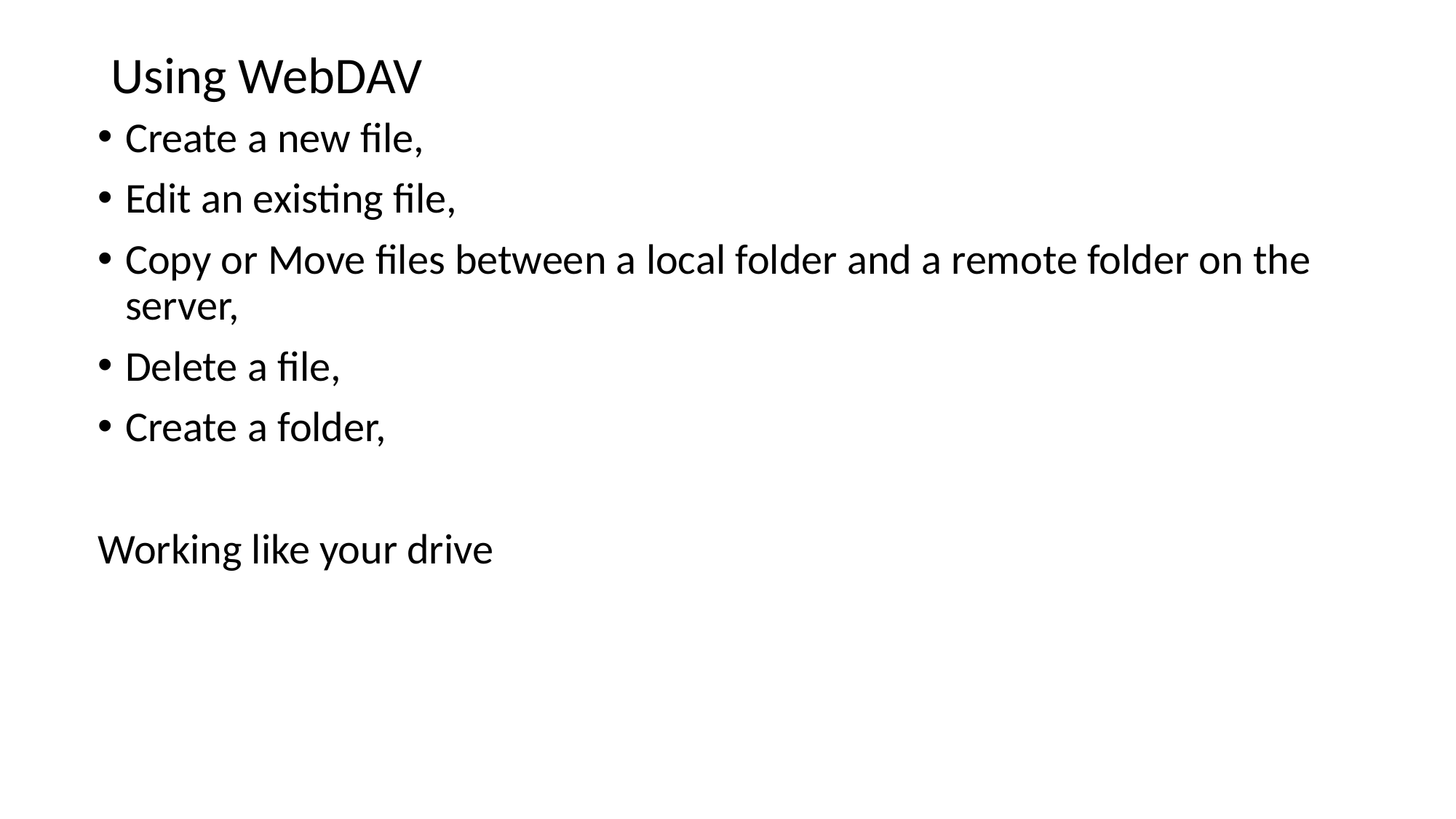

# Using WebDAV
Create a new file,
Edit an existing file,
Copy or Move files between a local folder and a remote folder on the server,
Delete a file,
Create a folder,

Working like your drive